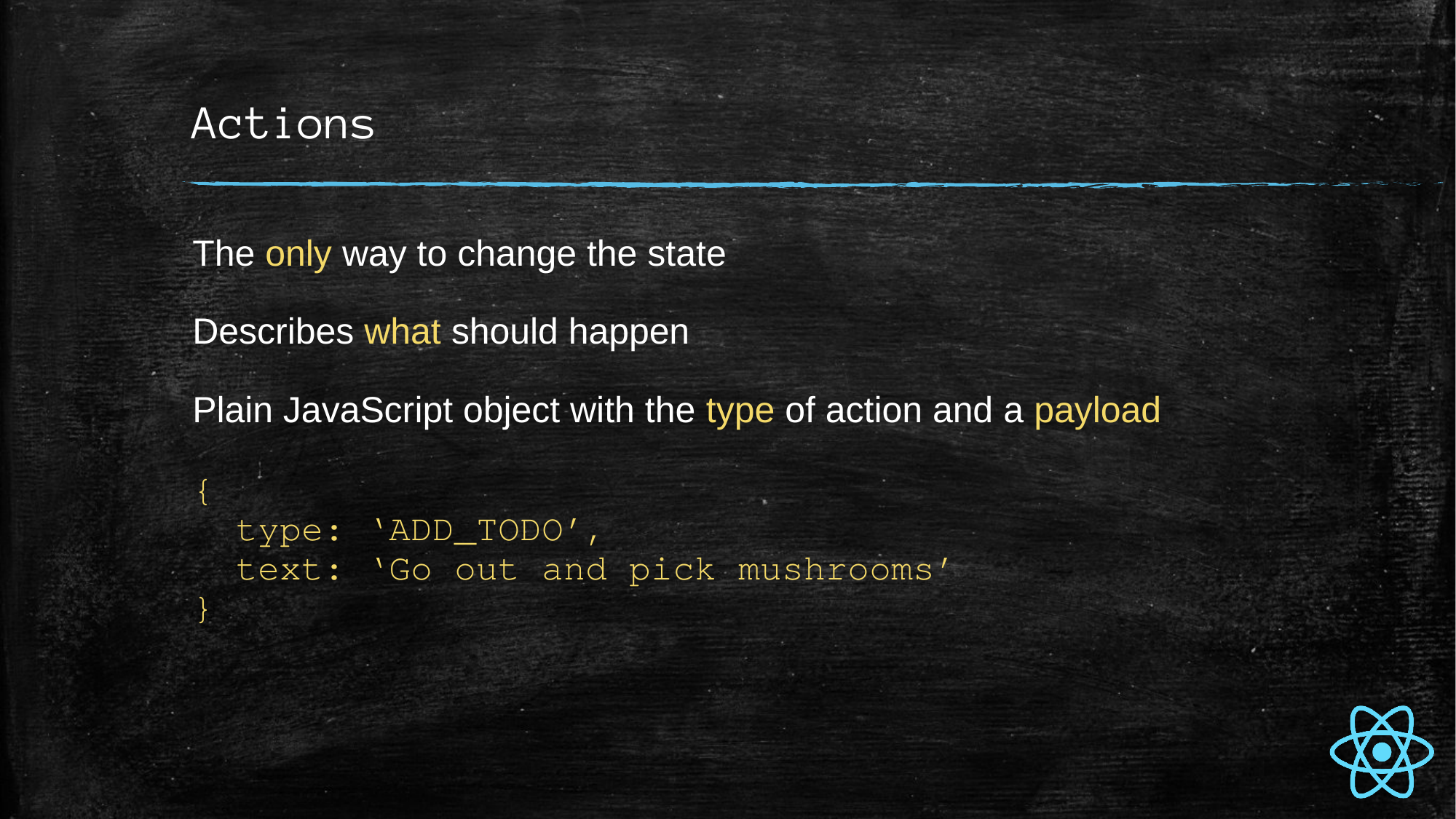

# Actions
The only way to change the state

Describes what should happen

Plain JavaScript object with the type of action and a payload

{
  type: ‘ADD_TODO’,
  text: ‘Go out and pick mushrooms’
}